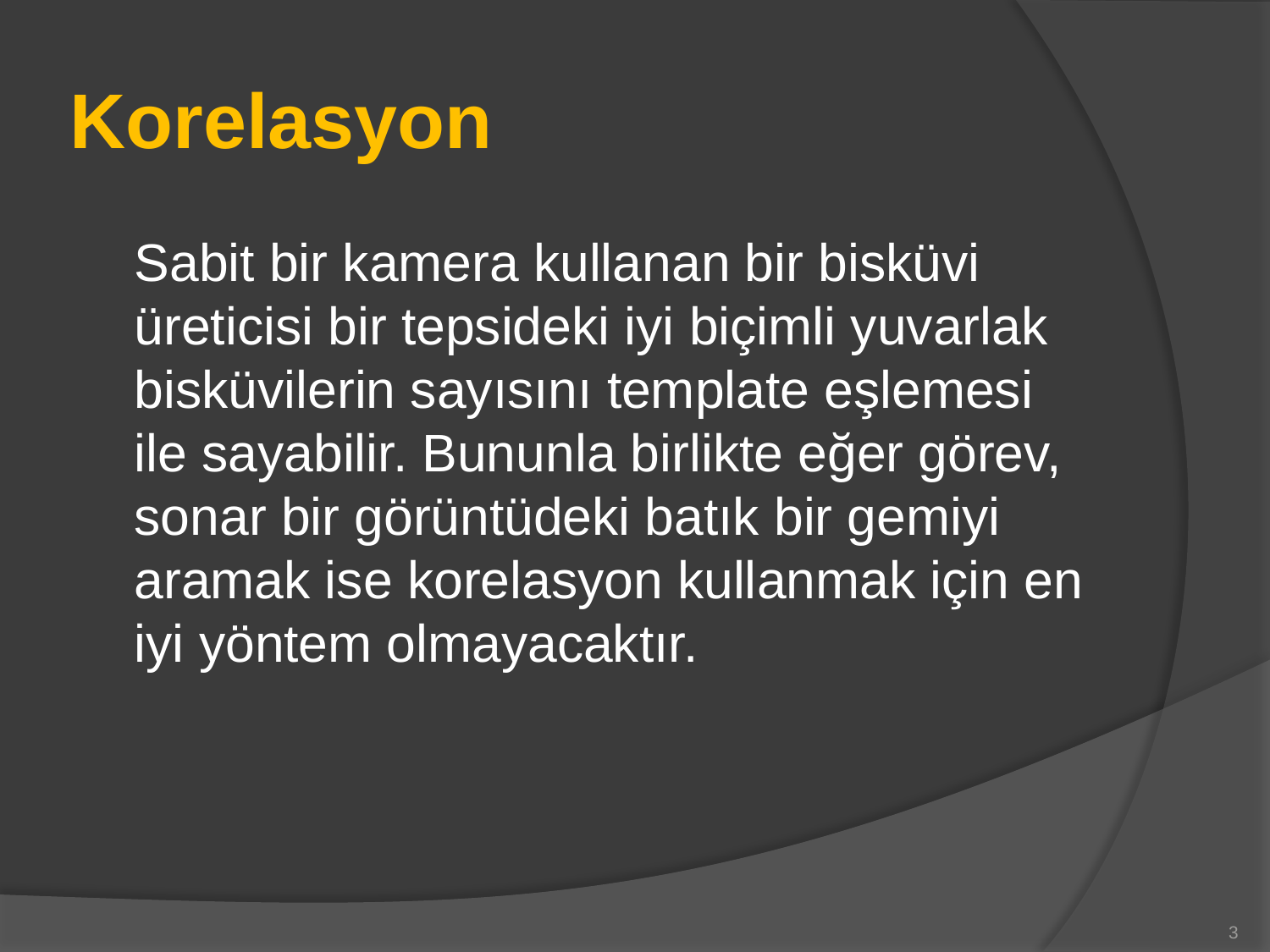

# Korelasyon
	Sabit bir kamera kullanan bir bisküvi üreticisi bir tepsideki iyi biçimli yuvarlak bisküvilerin sayısını template eşlemesi ile sayabilir. Bununla birlikte eğer görev, sonar bir görüntüdeki batık bir gemiyi aramak ise korelasyon kullanmak için en iyi yöntem olmayacaktır.

3